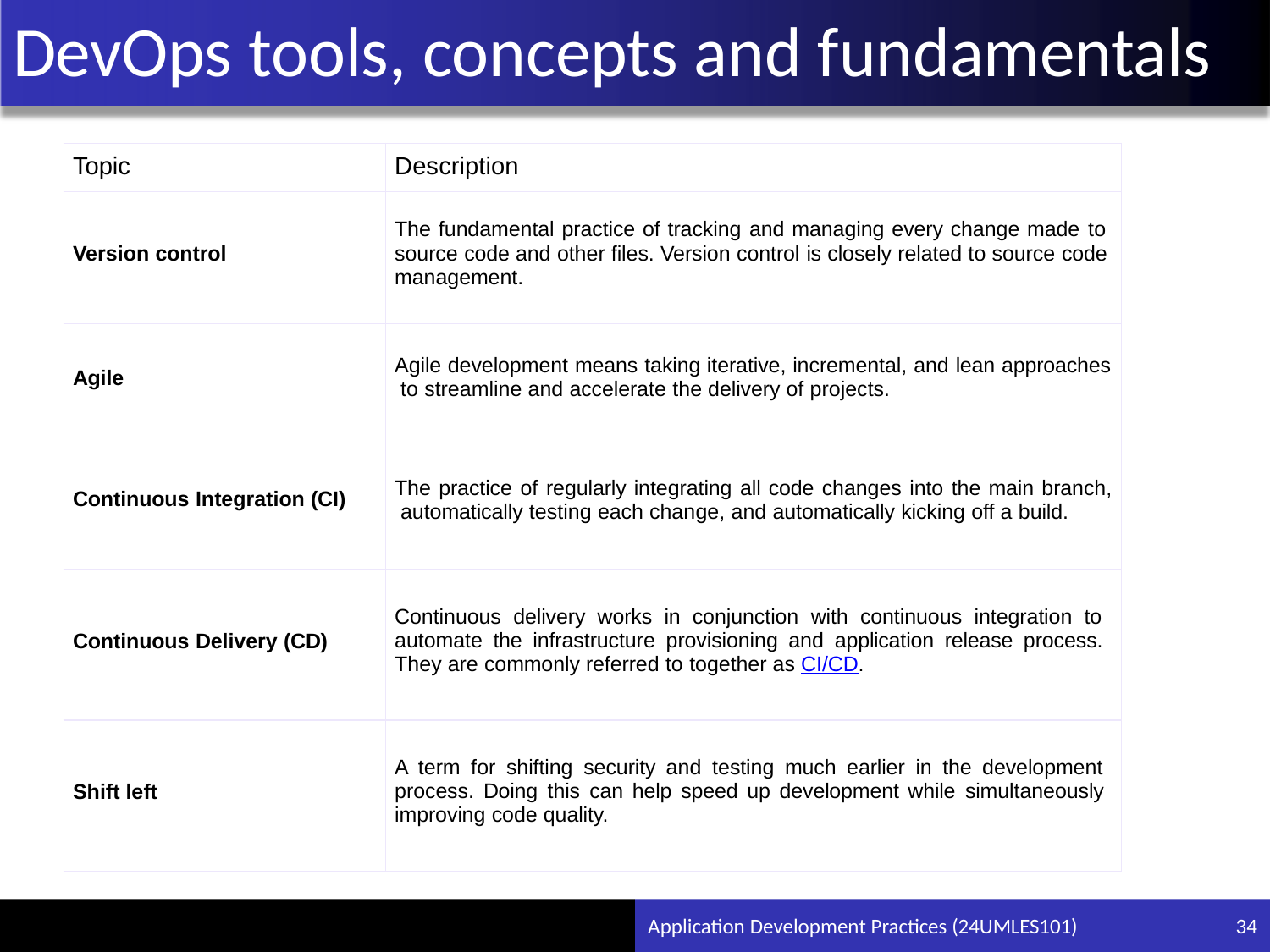

# DevOps tools, concepts and fundamentals
| Topic | Description |
| --- | --- |
| Version control | The fundamental practice of tracking and managing every change made to source code and other files. Version control is closely related to source code management. |
| Agile | Agile development means taking iterative, incremental, and lean approaches to streamline and accelerate the delivery of projects. |
| Continuous Integration (CI) | The practice of regularly integrating all code changes into the main branch, automatically testing each change, and automatically kicking off a build. |
| Continuous Delivery (CD) | Continuous delivery works in conjunction with continuous integration to automate the infrastructure provisioning and application release process. They are commonly referred to together as CI/CD. |
| Shift left | A term for shifting security and testing much earlier in the development process. Doing this can help speed up development while simultaneously improving code quality. |
Application Development Practices (24UMLES101)
34